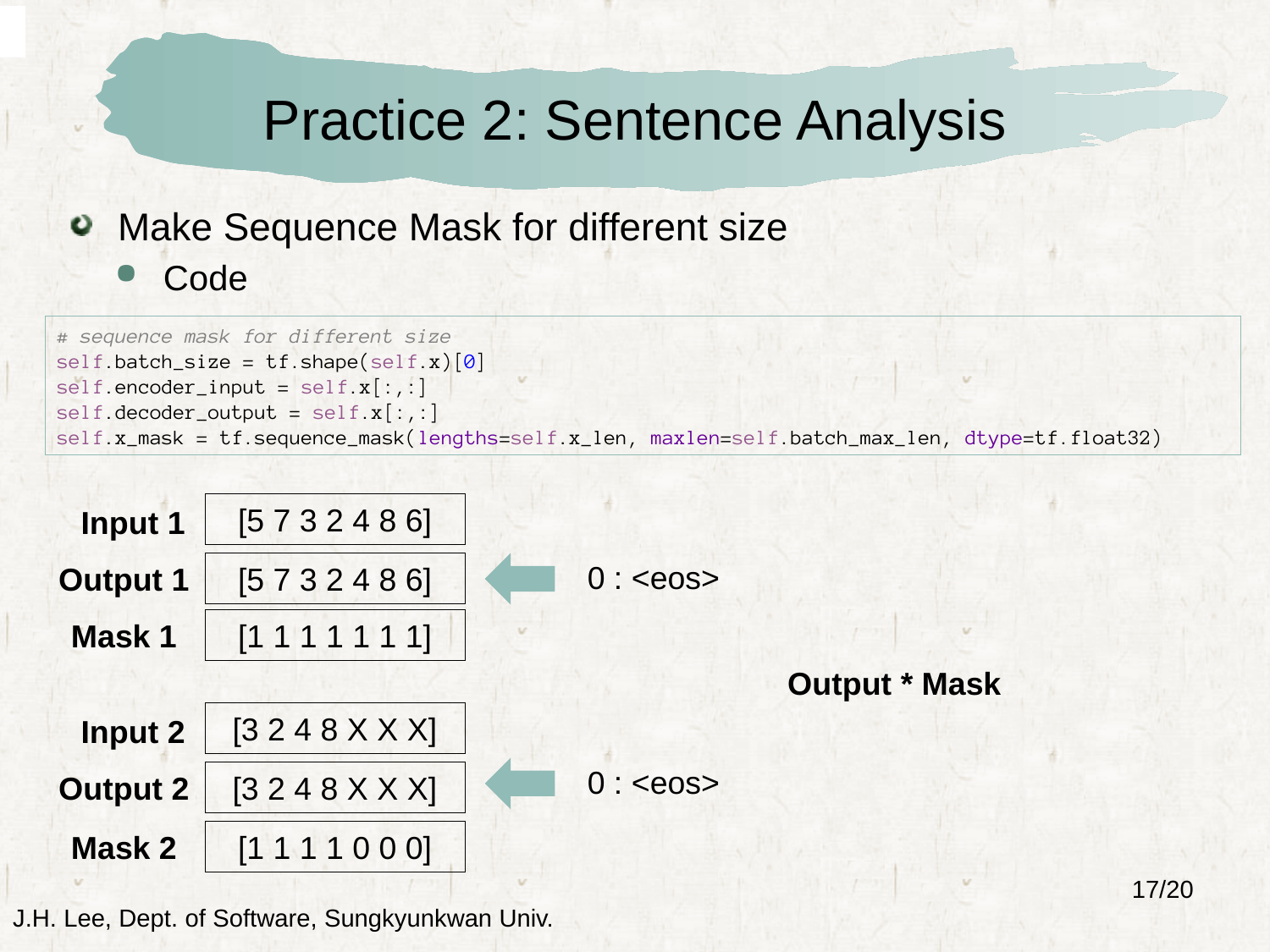

# Practice 2: Sentence Analysis
Make Sequence Mask for different size
Code
# sequence mask for different size self.batch_size = tf.shape(self.x)[0] self.encoder_input = self.x[:,:] self.decoder_output = self.x[:,:] self.x_mask = tf.sequence_mask(lengths=self.x_len, maxlen=self.batch_max_len, dtype=tf.float32)
[5 7 3 2 4 8 6]
Input 1
0 : <eos>
Output 1
[5 7 3 2 4 8 6]

Mask 1
[1 1 1 1 1 1 1]
Output * Mask
[3 2 4 8 X X X]
Input 2
0 : <eos>

Output 2
[3 2 4 8 X X X]
Mask 2
[1 1 1 1 0 0 0]
17/20
J.H. Lee, Dept. of Software, Sungkyunkwan Univ.